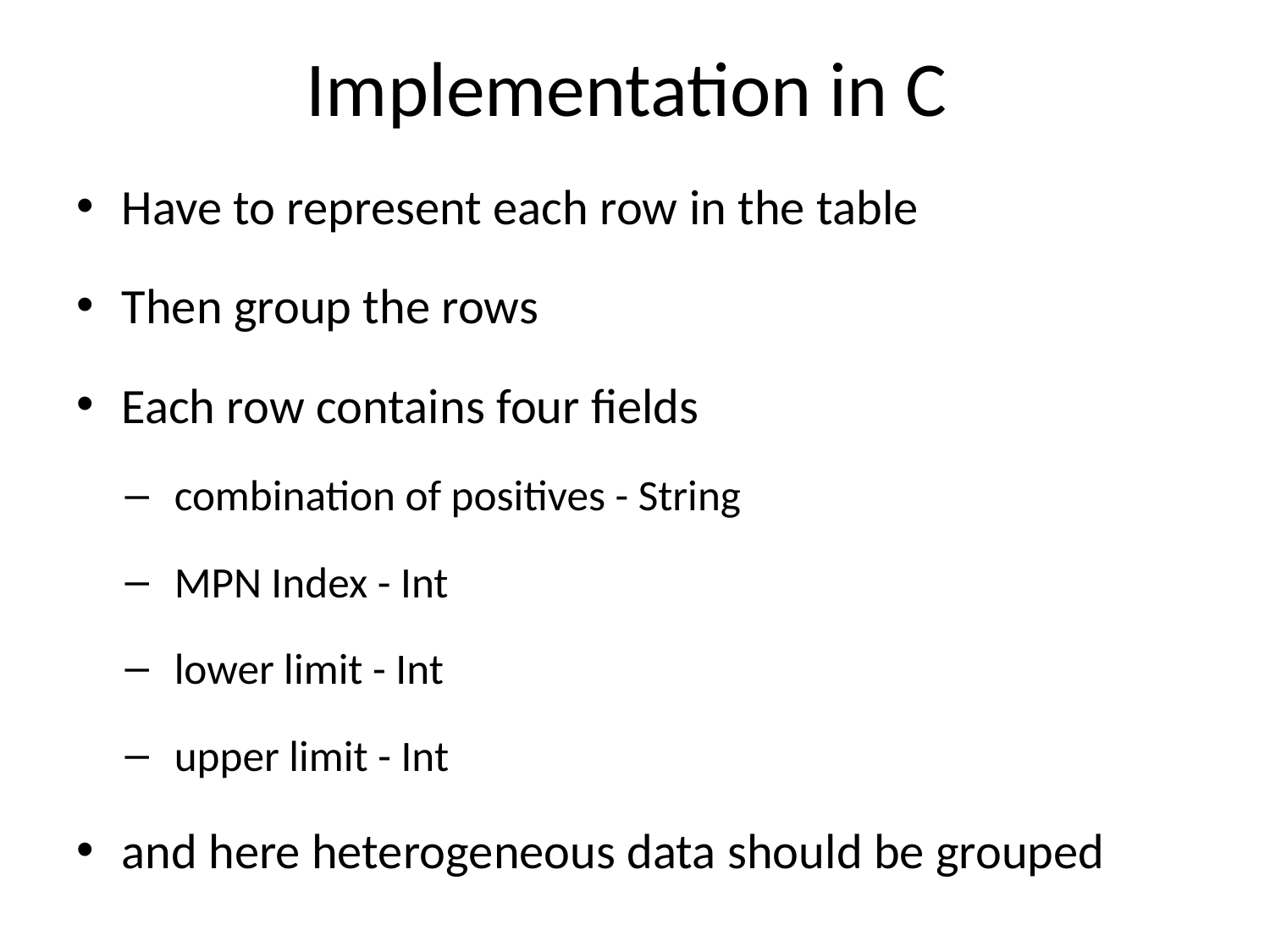

# Implementation in C
Have to represent each row in the table
Then group the rows
Each row contains four fields
combination of positives - String
MPN Index - Int
lower limit - Int
upper limit - Int
and here heterogeneous data should be grouped